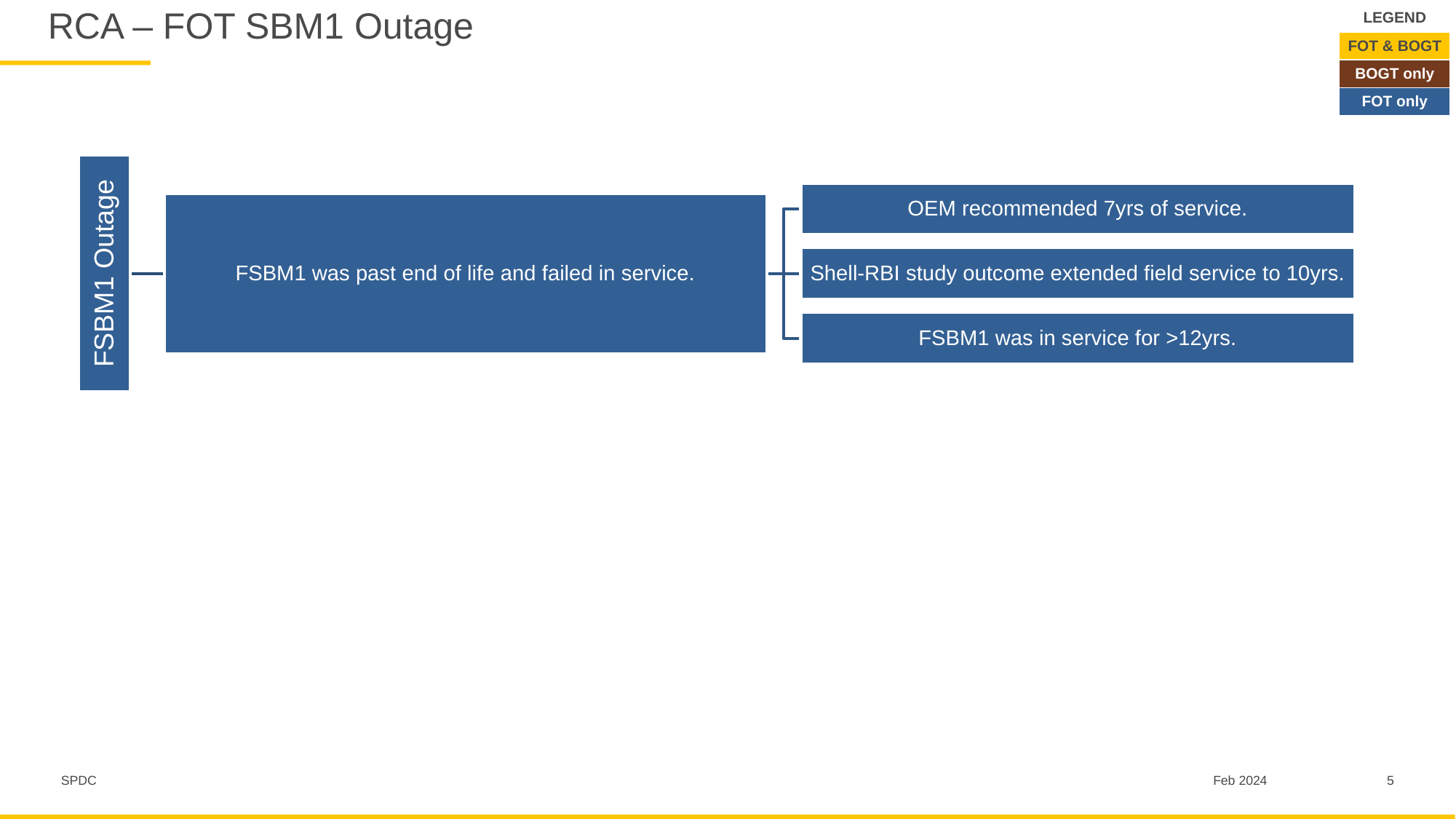

# RCA – FOT SBM1 Outage
| LEGEND |
| --- |
| FOT & BOGT |
| BOGT only |
| FOT only |

FSBM1 Outage
FSBM1 was past end of life and failed in service.
OEM recommended 7yrs of service.
Shell-RBI study outcome extended field service to 10yrs.
FSBM1 was in service for >12yrs.
5
Feb 2024